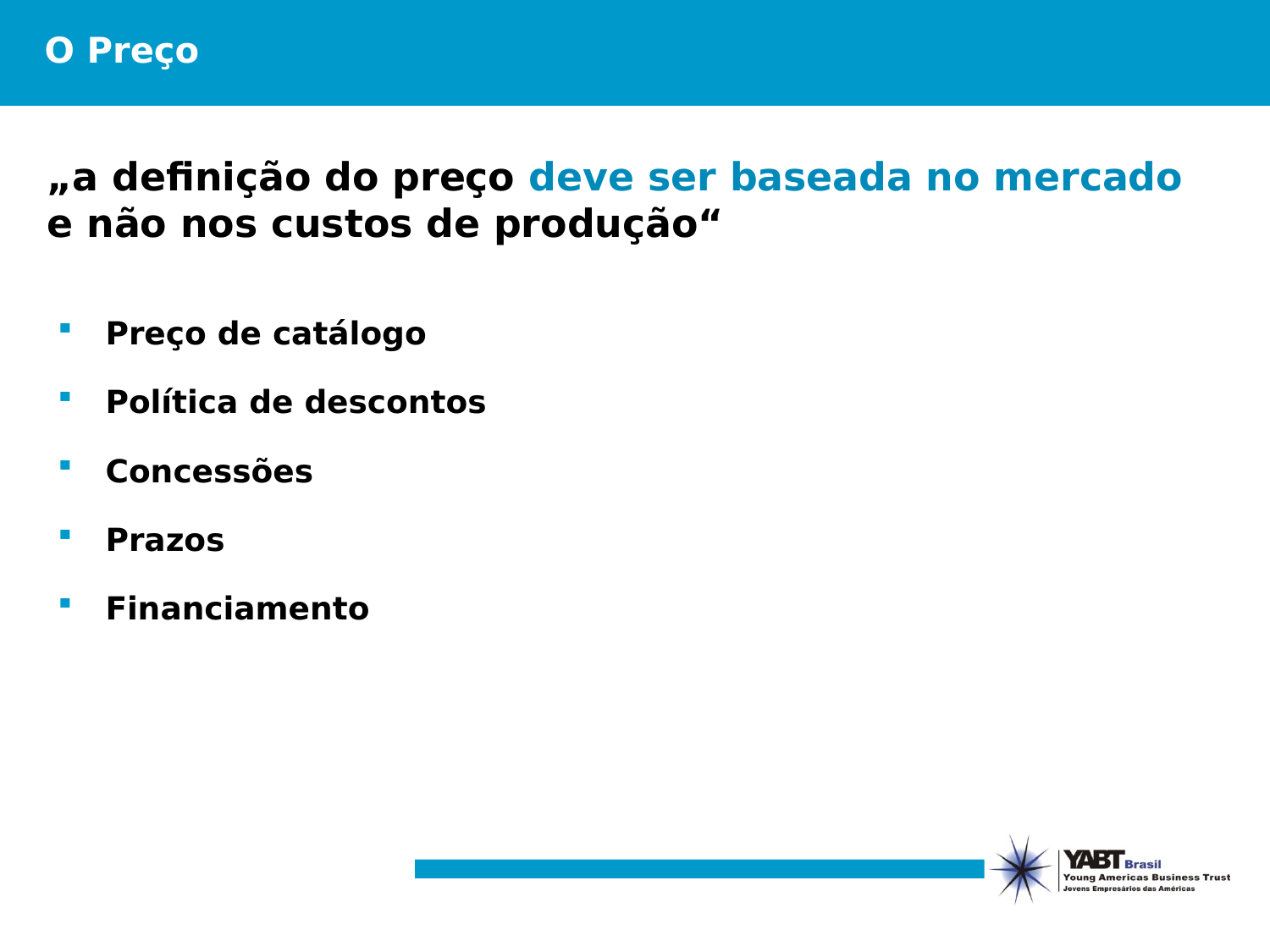

# O Preço
„a definição do preço deve ser baseada no mercado e não nos custos de produção“

Preço de catálogo
Política de descontos
Concessões
Prazos
Financiamento